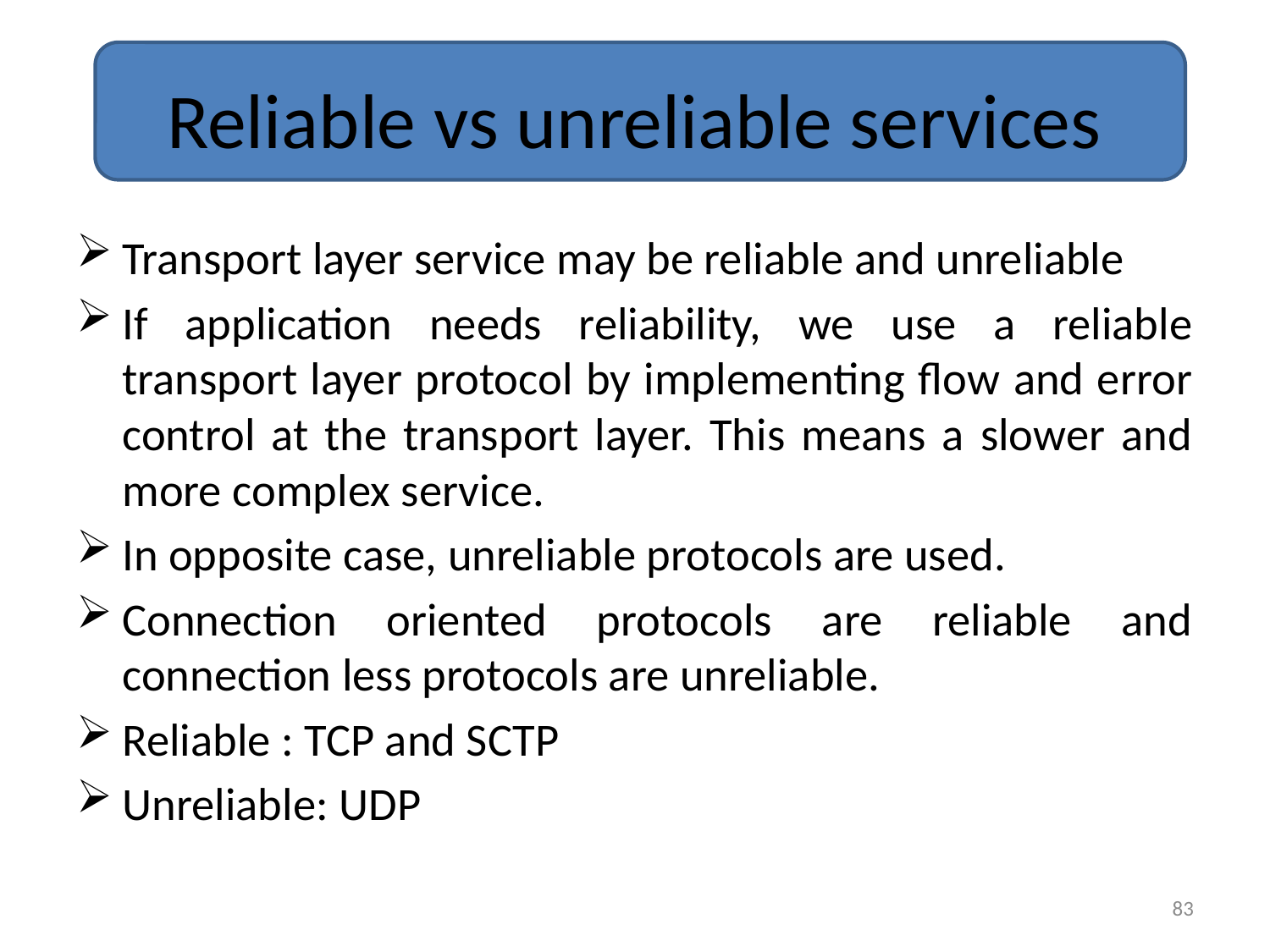

# Reliable vs unreliable services

Transport layer service may be reliable and unreliable
If application needs reliability, we use a reliable transport layer protocol by implementing flow and error control at the transport layer. This means a slower and more complex service.
In opposite case, unreliable protocols are used.
Connection oriented protocols are reliable and connection less protocols are unreliable.
Reliable : TCP and SCTP
Unreliable: UDP
83